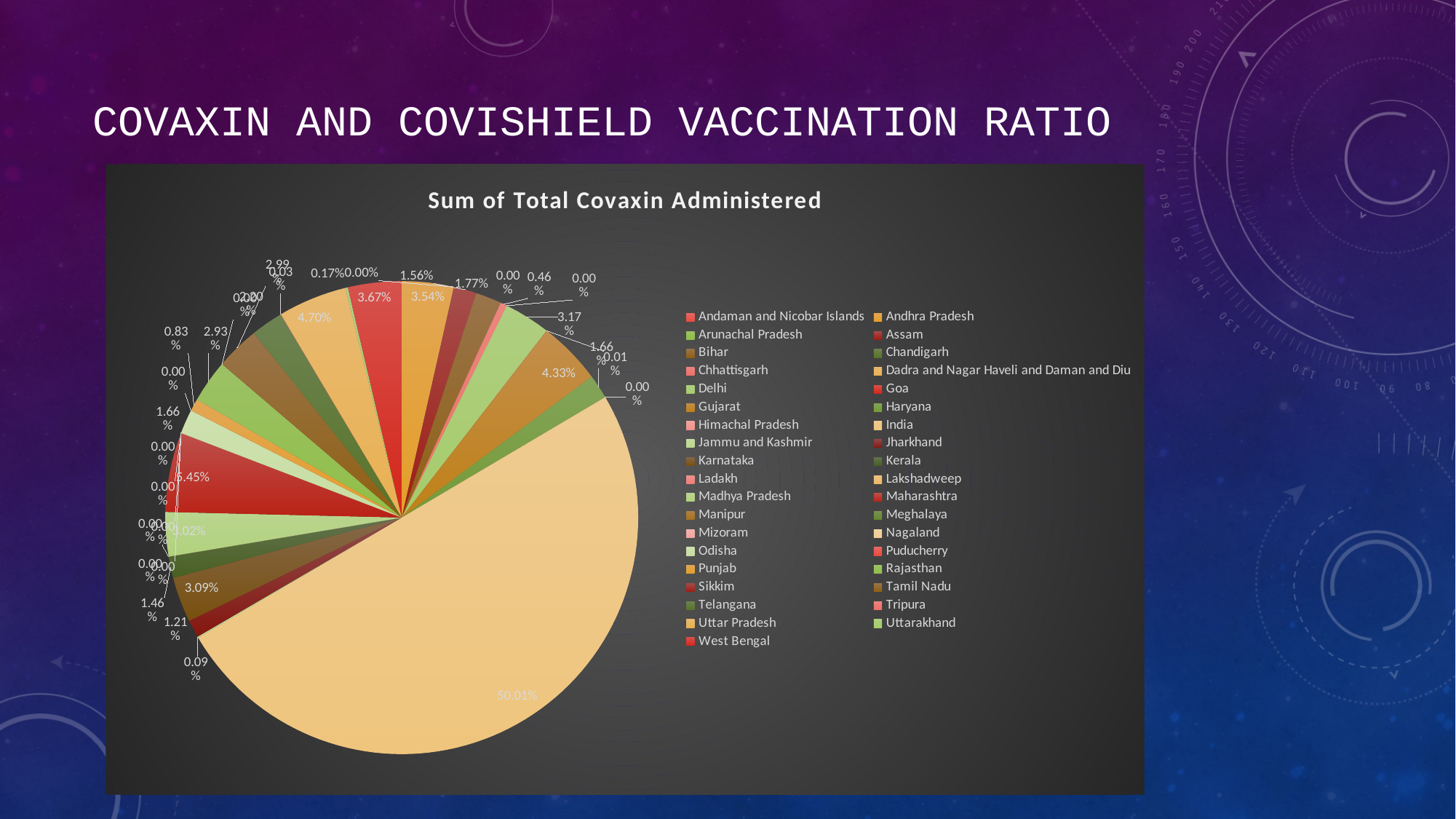

# Covaxin and Covishield Vaccination ratio

### Chart:

| Category | Sum of Total Covaxin Administered | Sum of Total CoviShield Administered |
|---|---|---|
| Andaman and Nicobar Islands | 0.0 | 0.0003110447311803611 |
| Andhra Pradesh | 0.03538697412442728 | 0.02074447871644619 |
| Arunachal Pradesh | 4.128507387997657e-07 | 0.0009301237854972354 |
| Assam | 0.015641577718725458 | 0.008644207563665225 |
| Bihar | 0.017687368591580523 | 0.02483866309186569 |
| Chandigarh | 4.557010160301369e-06 | 0.0008527641437240282 |
| Chhattisgarh | 0.004568016488788493 | 0.016347928595832707 |
| Dadra and Nagar Haveli and Daman and Diu | 4.8997670099312847e-08 | 0.0005023721372699601 |
| Delhi | 0.031706840332369264 | 0.009456665414751573 |
| Goa | 0.00014178791521414765 | 0.0013592100671405676 |
| Gujarat | 0.043314117757505606 | 0.040523166258434794 |
| Haryana | 0.016550259245889893 | 0.012724551089223005 |
| Himachal Pradesh | 5.8327643114057e-06 | 0.006175915227810016 |
| India | 0.5000593571612888 | 0.5000748212526697 |
| Jammu and Kashmir | 0.0009168074278047023 | 0.008075201259913243 |
| Jharkhand | 0.012101690910525176 | 0.010231155121857271 |
| Karnataka | 0.030868727245883232 | 0.032570754907526374 |
| Kerala | 0.014640663294943568 | 0.023887210862626913 |
| Ladakh | 2.0642536939988284e-07 | 0.00040613826387236635 |
| Lakshadweep | 1.701307989559474e-08 | 8.976144240848132e-05 |
| Madhya Pradesh | 0.03020342168292339 | 0.027920126204825882 |
| Maharashtra | 0.054458568861910465 | 0.050954135297021357 |
| Manipur | 1.6854291149902522e-07 | 0.001111604494294785 |
| Meghalaya | 5.160634234997071e-07 | 0.0011393113342172958 |
| Mizoram | 3.1077225942619725e-08 | 0.0008640958199819019 |
| Nagaland | 8.474782198658926e-07 | 0.0007599469142486189 |
| Odisha | 0.016614438254282708 | 0.018870548433775405 |
| Puducherry | 1.7711750376640497e-06 | 0.0007456792317189616 |
| Punjab | 0.008340914439238841 | 0.010376341974367953 |
| Rajasthan | 0.02925496266759879 | 0.04216082498506194 |
| Sikkim | 7.347382104244182e-07 | 0.0007119739623263299 |
| Tamil Nadu | 0.02993043002975974 | 0.020163741577262445 |
| Telangana | 0.02195901927015734 | 0.013947058886985535 |
| Tripura | 0.0002694068838091135 | 0.004291192970854882 |
| Uttar Pradesh | 0.0469832334253411 | 0.04470947811870037 |
| Uttarakhand | 0.0017273341455016243 | 0.007315073848397457 |
| West Bengal | 0.03665893798817194 | 0.03521273201224321 |